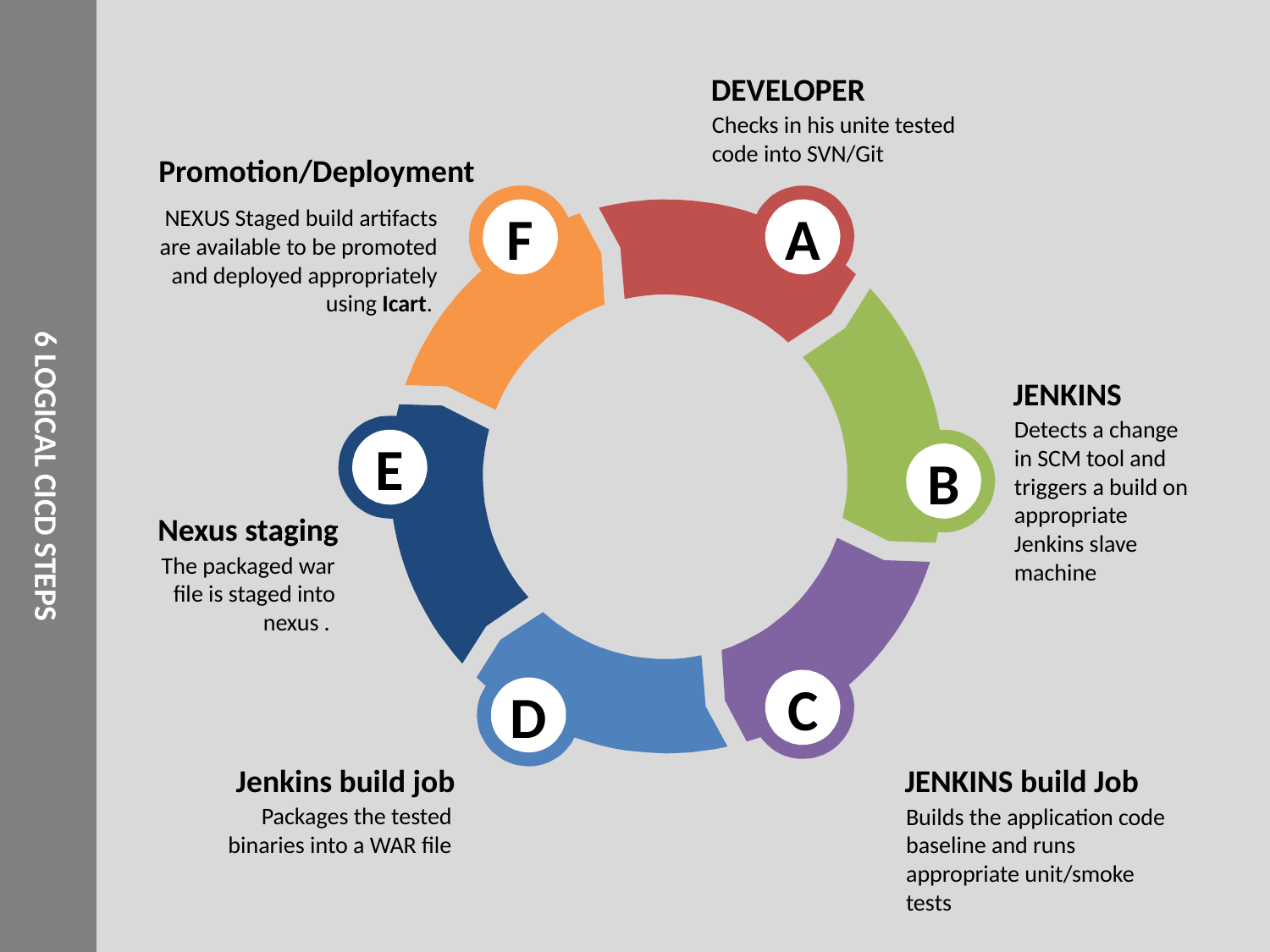

6 LOGICAL CICD STEPS
DEVELOPER
Checks in his unite tested code into SVN/Git
Promotion/Deployment
NEXUS Staged build artifacts are available to be promoted and deployed appropriately using Icart.

F

A

B
JENKINS
Detects a change in SCM tool and triggers a build on appropriate Jenkins slave machine

E
Nexus staging
The packaged war file is staged into nexus .

C

D
Jenkins build job
Packages the tested binaries into a WAR file
JENKINS build Job
Builds the application code baseline and runs appropriate unit/smoke tests